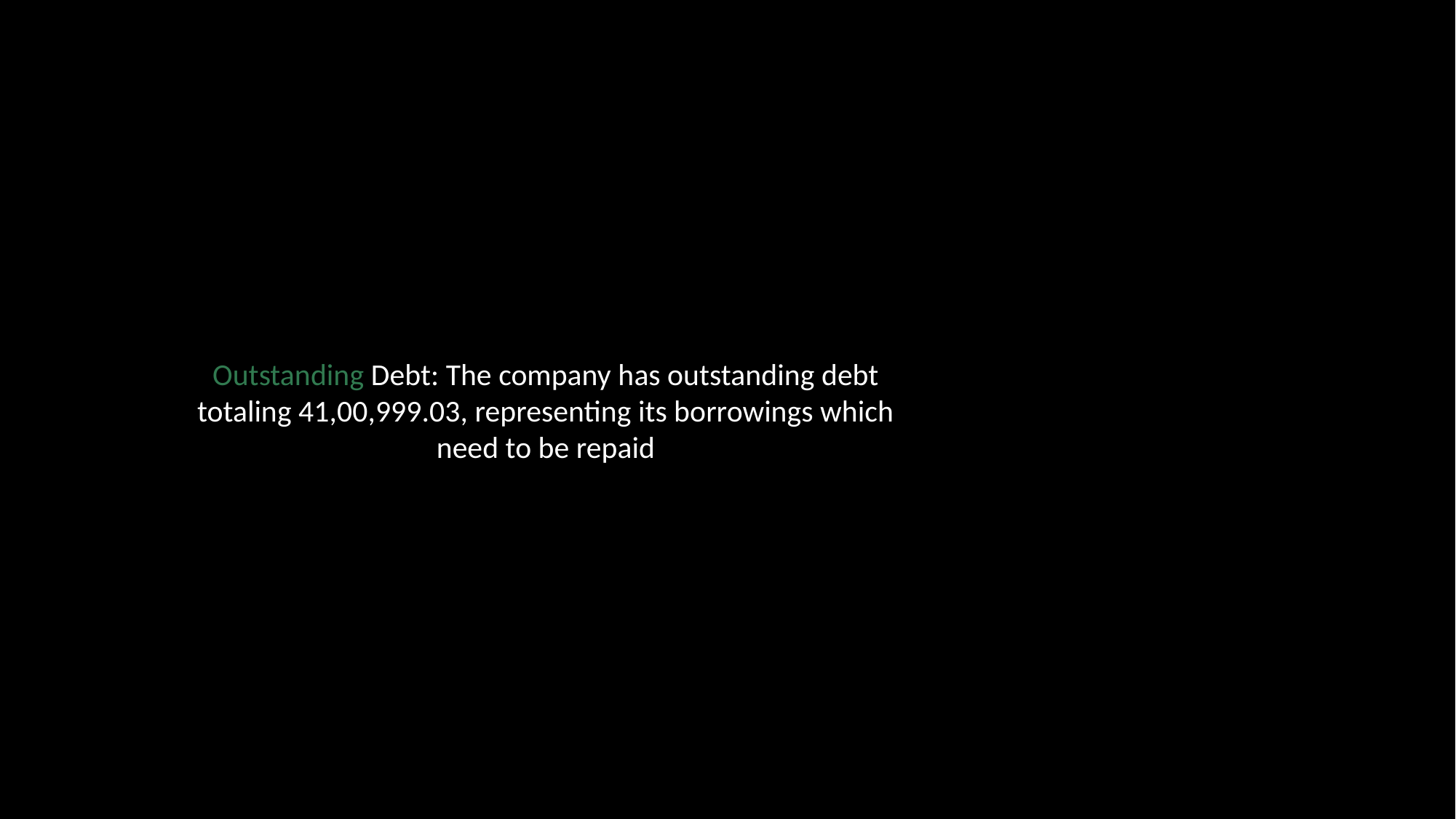

Outstanding Debt: The company has outstanding debt totaling 41,00,999.03, representing its borrowings which need to be repaid